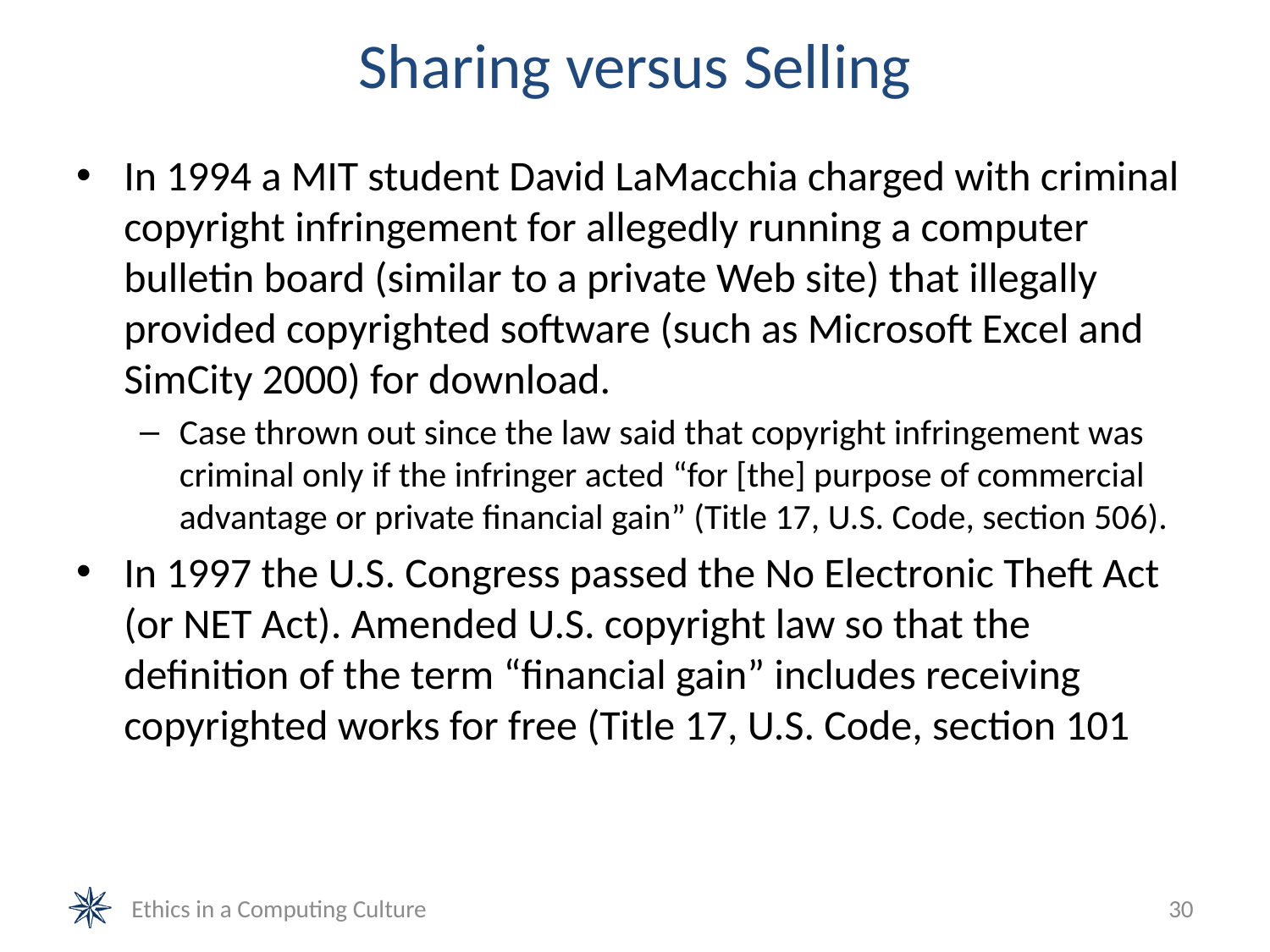

# Sharing versus Selling
In 1994 a MIT student David LaMacchia charged with criminal copyright infringement for allegedly running a computer bulletin board (similar to a private Web site) that illegally provided copyrighted software (such as Microsoft Excel and SimCity 2000) for download.
Case thrown out since the law said that copyright infringement was criminal only if the infringer acted “for [the] purpose of commercial advantage or private financial gain” (Title 17, U.S. Code, section 506).
In 1997 the U.S. Congress passed the No Electronic Theft Act (or NET Act). Amended U.S. copyright law so that the definition of the term “financial gain” includes receiving copyrighted works for free (Title 17, U.S. Code, section 101

Ethics in a Computing Culture
30